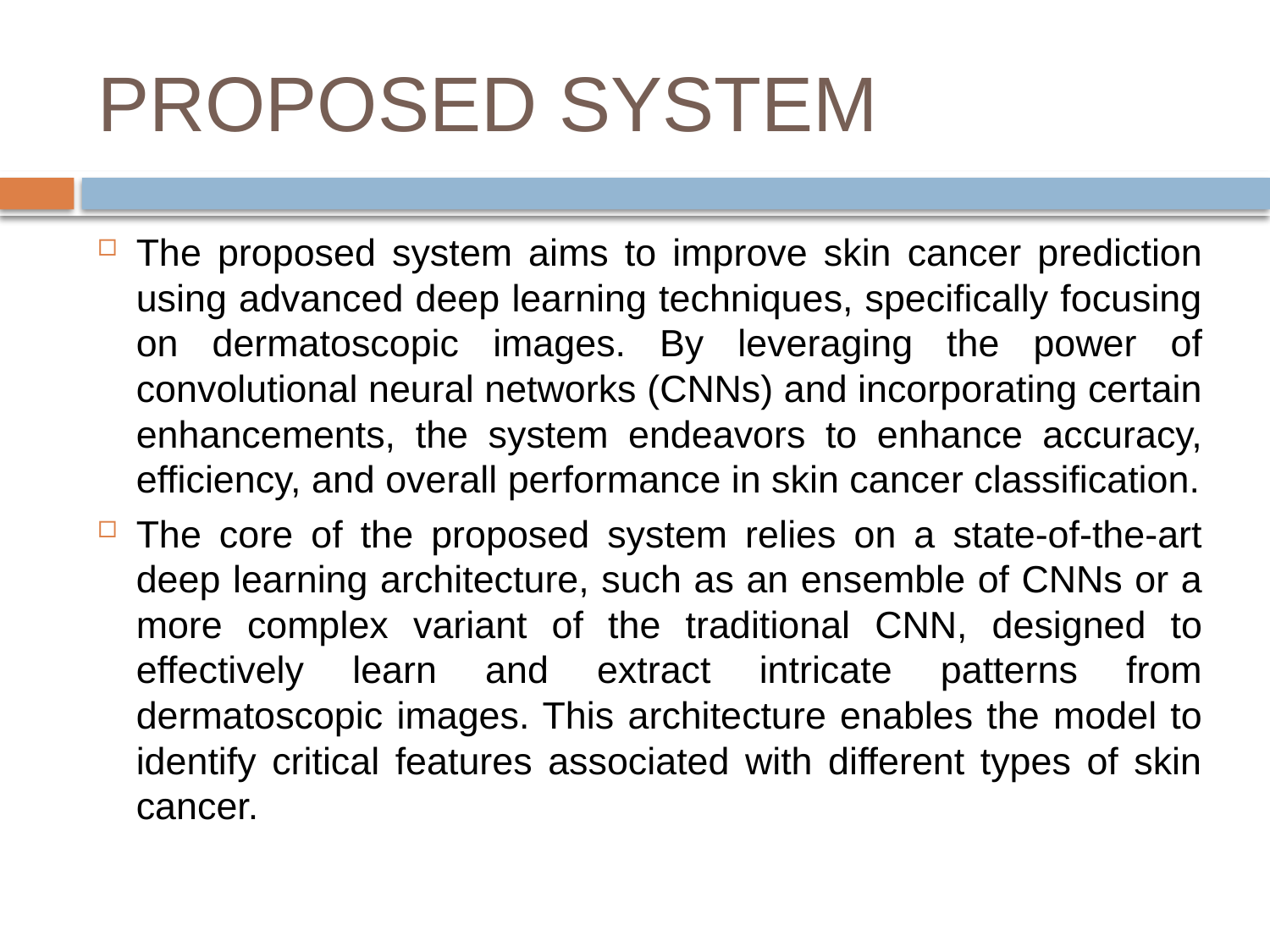

# PROPOSED SYSTEM
The proposed system aims to improve skin cancer prediction using advanced deep learning techniques, specifically focusing on dermatoscopic images. By leveraging the power of convolutional neural networks (CNNs) and incorporating certain enhancements, the system endeavors to enhance accuracy, efficiency, and overall performance in skin cancer classification.
The core of the proposed system relies on a state-of-the-art deep learning architecture, such as an ensemble of CNNs or a more complex variant of the traditional CNN, designed to effectively learn and extract intricate patterns from dermatoscopic images. This architecture enables the model to identify critical features associated with different types of skin cancer.